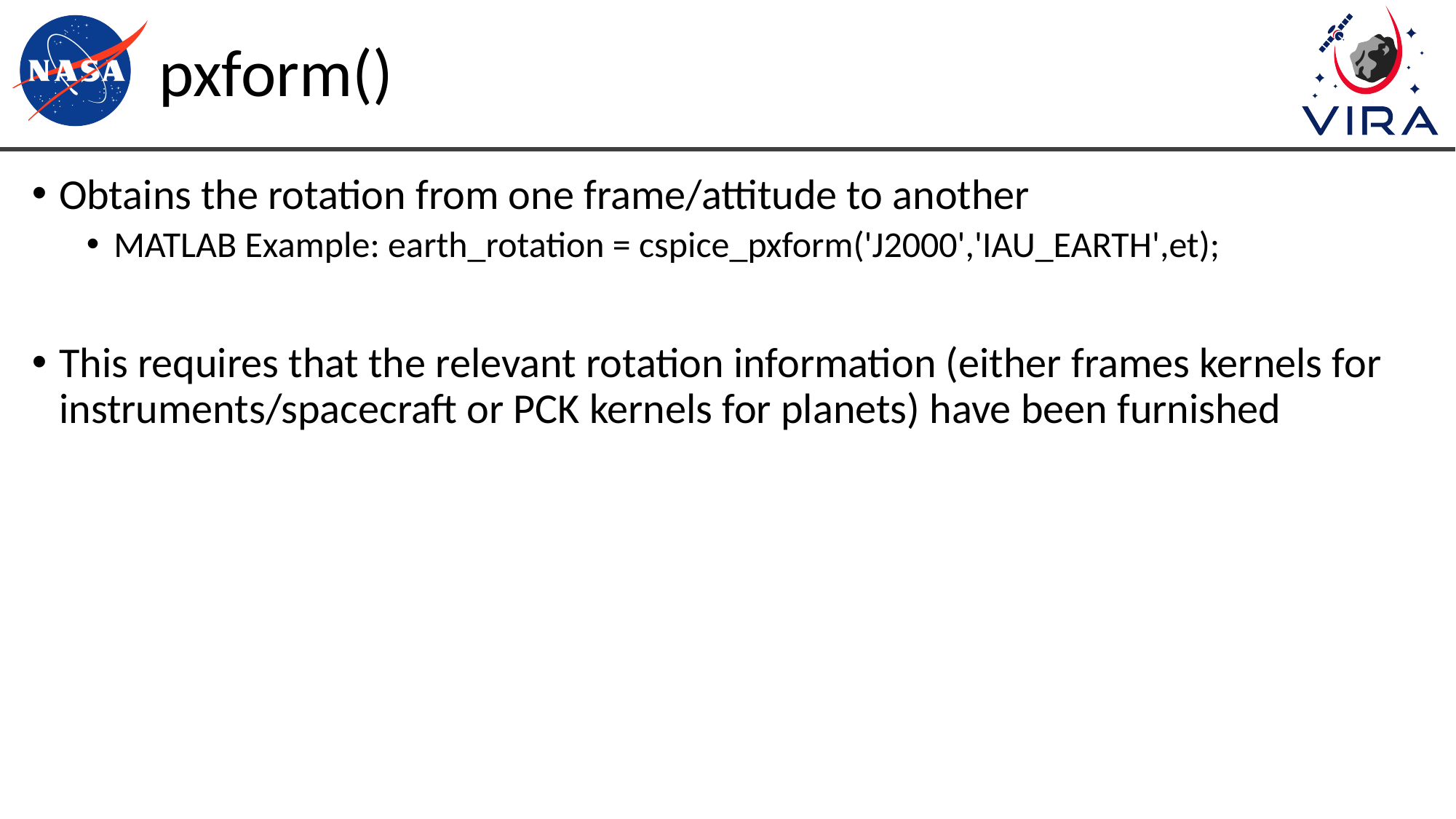

# pxform()
Obtains the rotation from one frame/attitude to another
MATLAB Example: earth_rotation = cspice_pxform('J2000','IAU_EARTH',et);

This requires that the relevant rotation information (either frames kernels for instruments/spacecraft or PCK kernels for planets) have been furnished